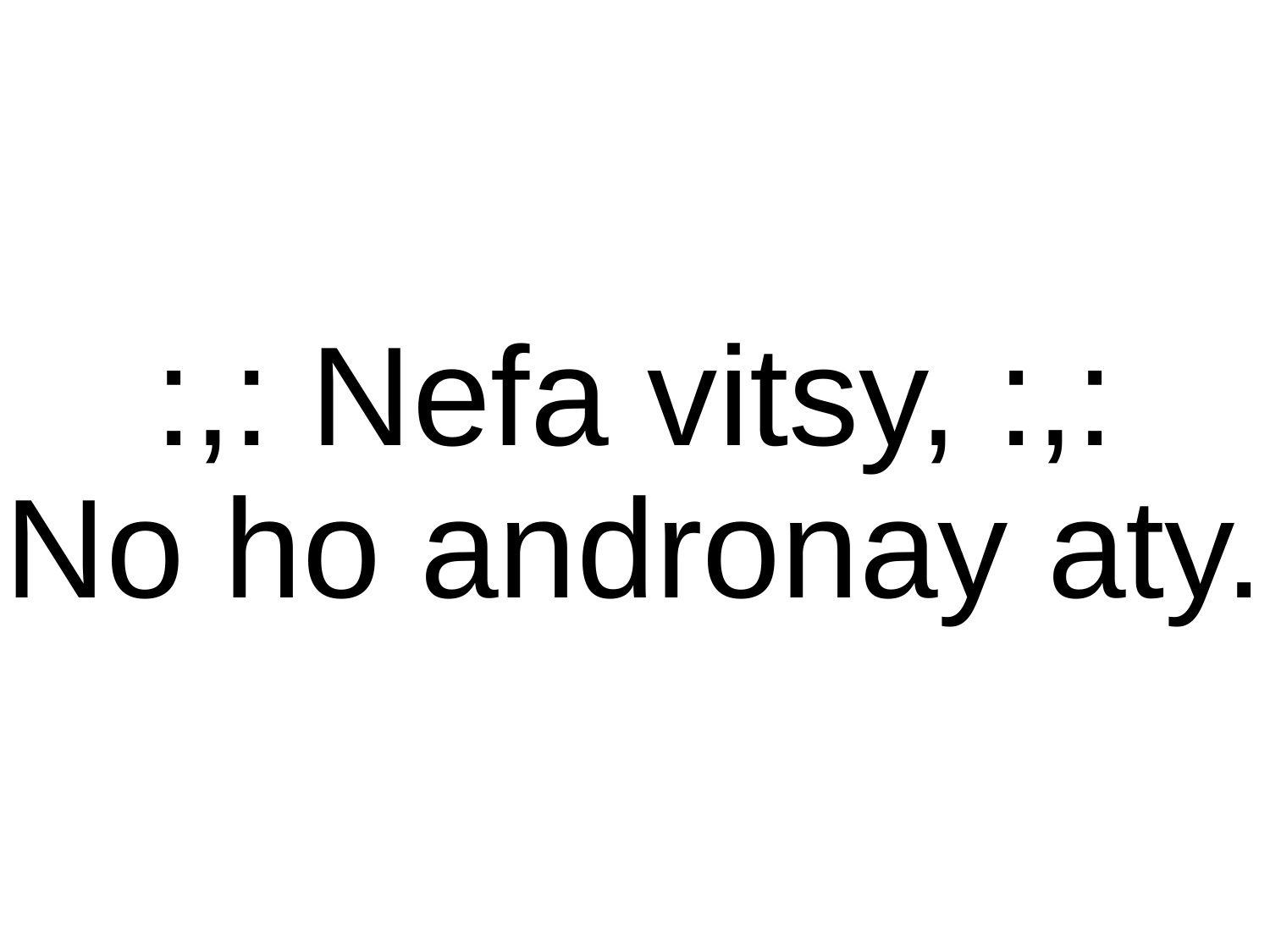

:,: Nefa vitsy, :,:
No ho andronay aty.